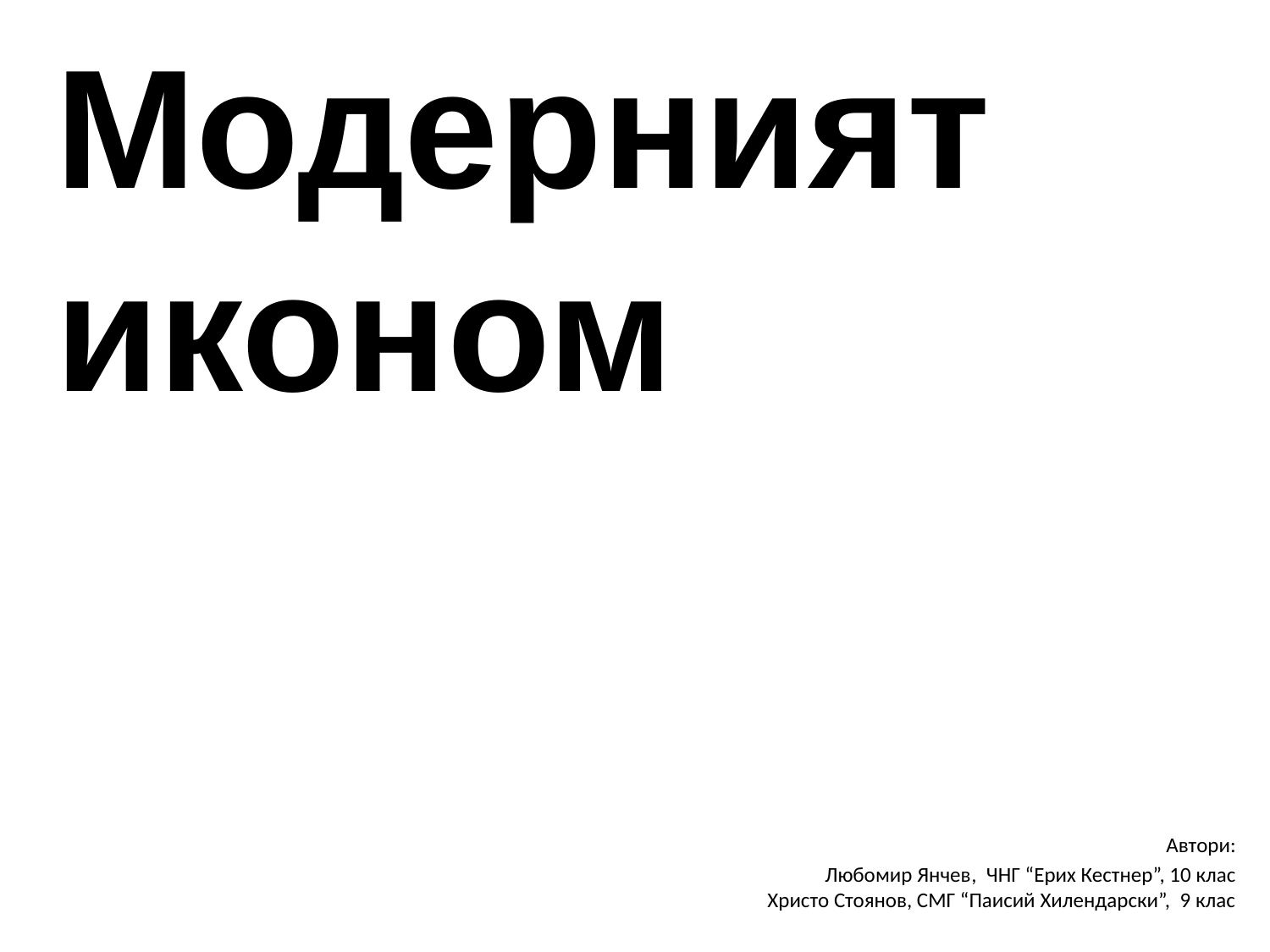

# Модерният иконом
Автори:
Любомир Янчев,  ЧНГ “Ерих Кестнер”, 10 клас
Христо Стоянов, СМГ “Паисий Хилендарски”,  9 клас